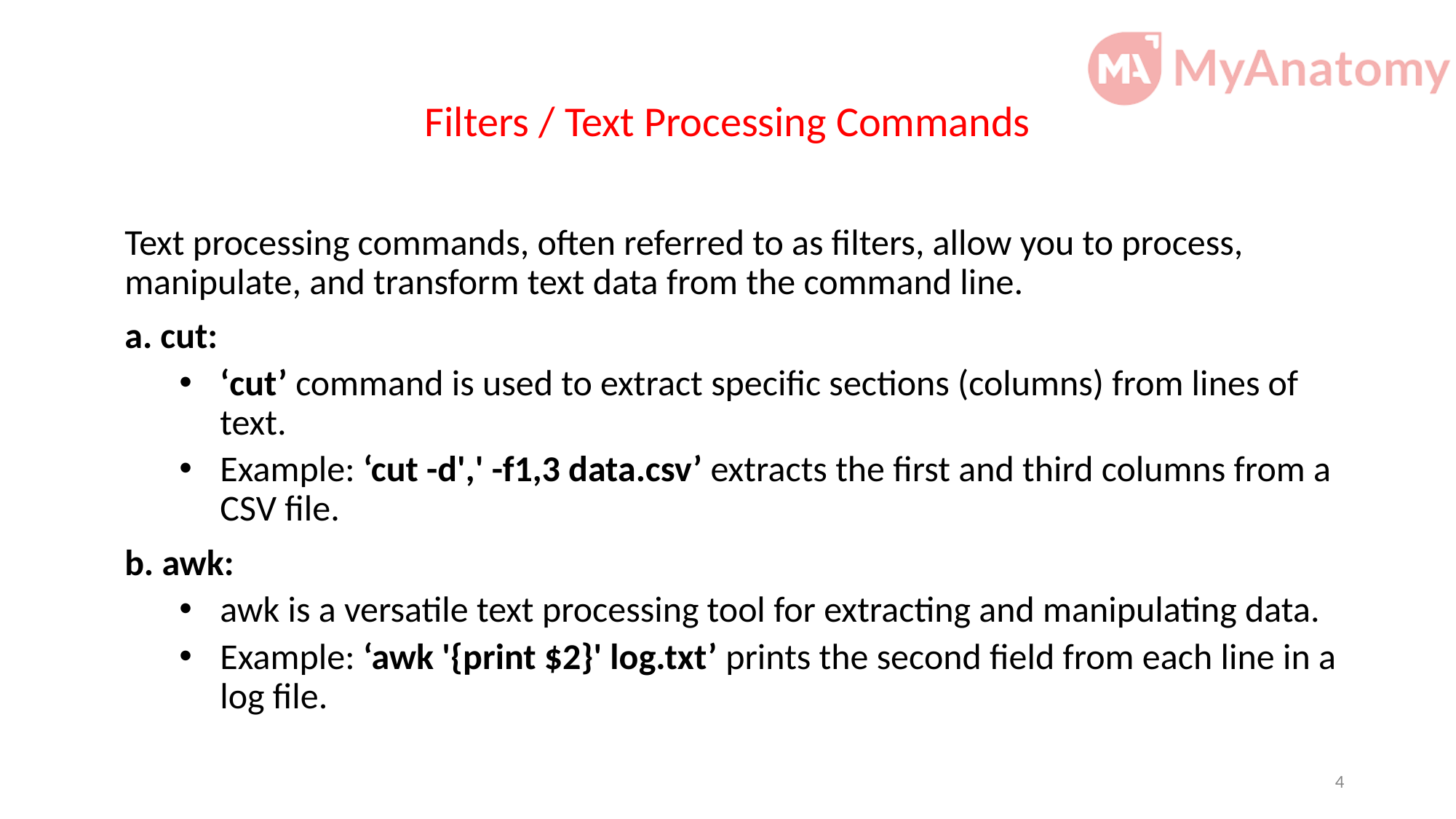

# Filters / Text Processing Commands
Text processing commands, often referred to as filters, allow you to process, manipulate, and transform text data from the command line.
a. cut:
‘cut’ command is used to extract specific sections (columns) from lines of text.
Example: ‘cut -d',' -f1,3 data.csv’ extracts the first and third columns from a CSV file.
b. awk:
awk is a versatile text processing tool for extracting and manipulating data.
Example: ‘awk '{print $2}' log.txt’ prints the second field from each line in a log file.
4